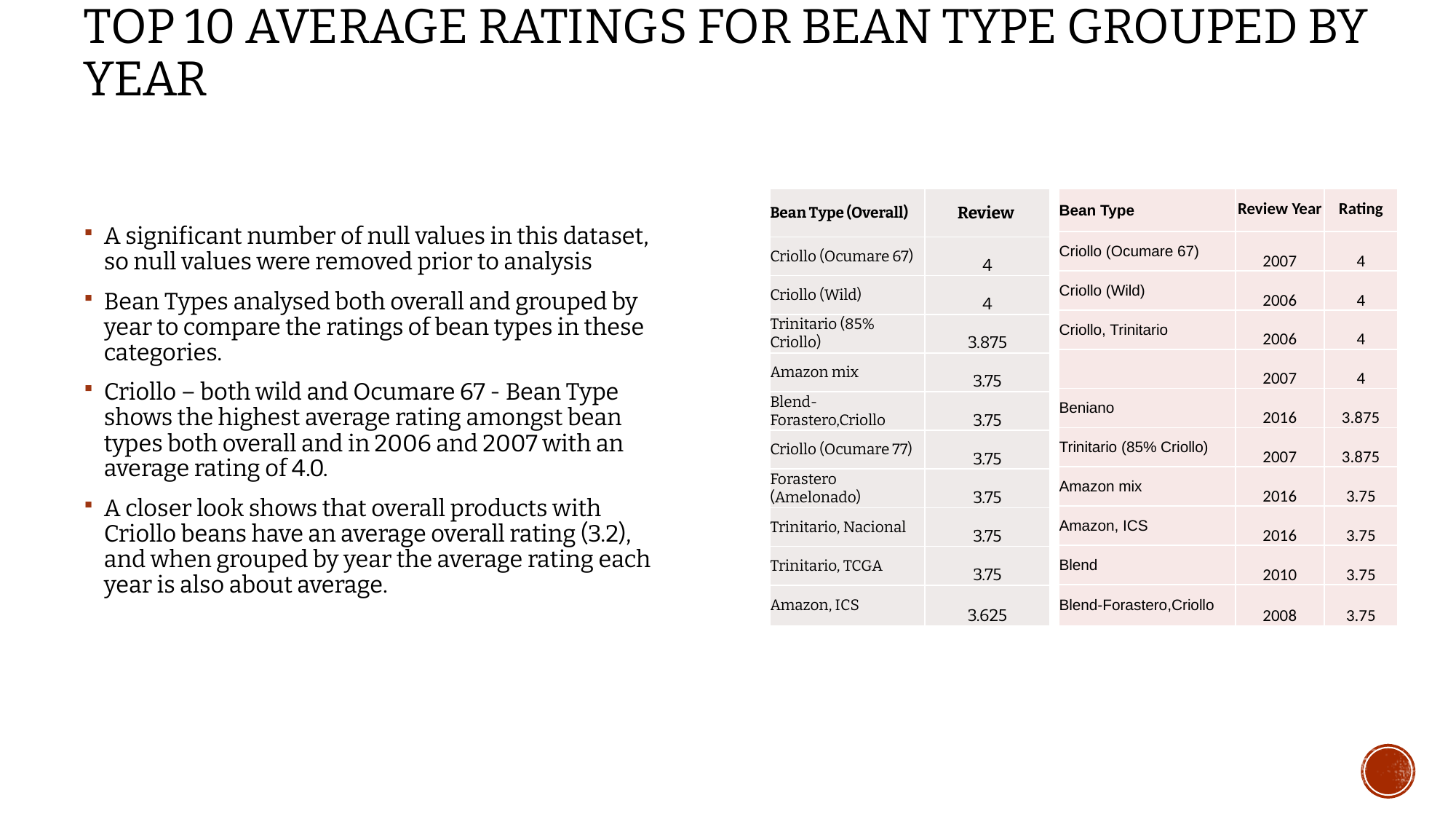

# top 10 average ratings for bean type grouped by year
| Bean Type (Overall) | Review |
| --- | --- |
| Criollo (Ocumare 67) | 4 |
| Criollo (Wild) | 4 |
| Trinitario (85% Criollo) | 3.875 |
| Amazon mix | 3.75 |
| Blend-Forastero,Criollo | 3.75 |
| Criollo (Ocumare 77) | 3.75 |
| Forastero (Amelonado) | 3.75 |
| Trinitario, Nacional | 3.75 |
| Trinitario, TCGA | 3.75 |
| Amazon, ICS | 3.625 |
| Bean Type | Review Year | Rating |
| --- | --- | --- |
| Criollo (Ocumare 67) | 2007 | 4 |
| Criollo (Wild) | 2006 | 4 |
| Criollo, Trinitario | 2006 | 4 |
|  | 2007 | 4 |
| Beniano | 2016 | 3.875 |
| Trinitario (85% Criollo) | 2007 | 3.875 |
| Amazon mix | 2016 | 3.75 |
| Amazon, ICS | 2016 | 3.75 |
| Blend | 2010 | 3.75 |
| Blend-Forastero,Criollo | 2008 | 3.75 |
A significant number of null values in this dataset, so null values were removed prior to analysis
Bean Types analysed both overall and grouped by year to compare the ratings of bean types in these categories.
Criollo – both wild and Ocumare 67 - Bean Type shows the highest average rating amongst bean types both overall and in 2006 and 2007 with an average rating of 4.0.
A closer look shows that overall products with Criollo beans have an average overall rating (3.2), and when grouped by year the average rating each year is also about average.